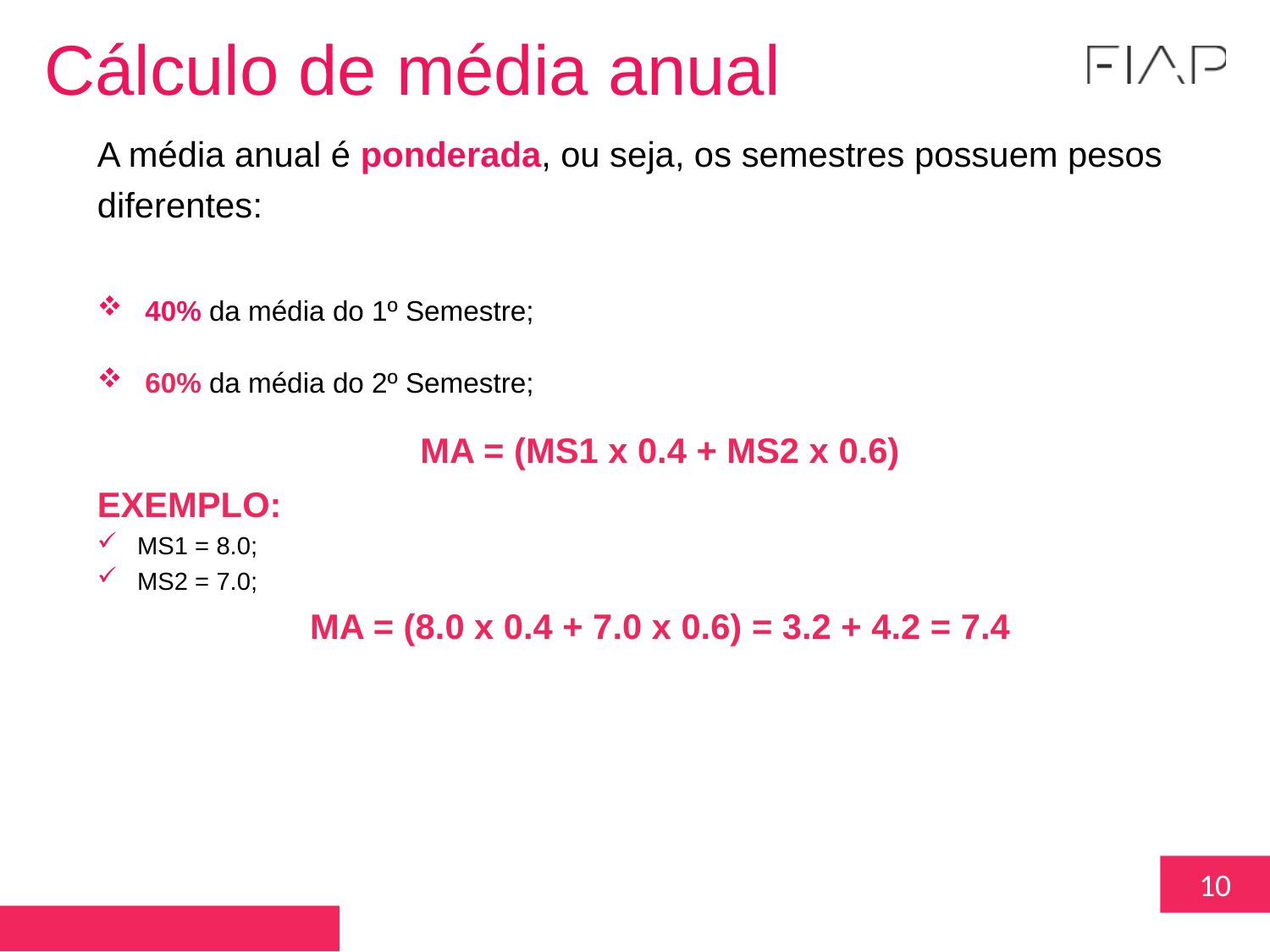

Cálculo de média anual
A média anual é ponderada, ou seja, os semestres possuem pesos diferentes:

40% da média do 1º Semestre;
60% da média do 2º Semestre;
MA = (MS1 x 0.4 + MS2 x 0.6)
EXEMPLO:
MS1 = 8.0;
MS2 = 7.0;
MA = (8.0 x 0.4 + 7.0 x 0.6) = 3.2 + 4.2 = 7.4